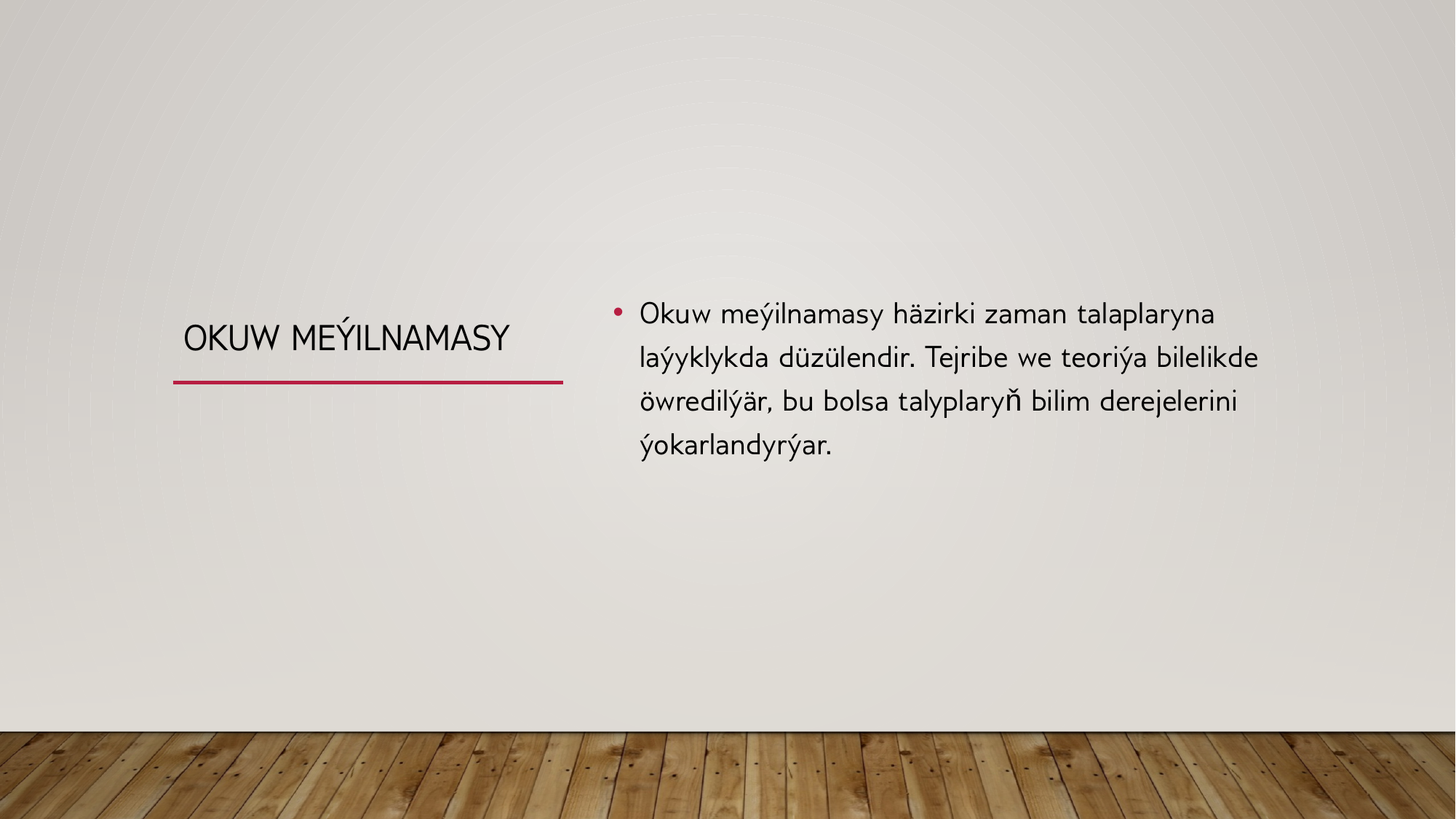

# OKUW MEÝILNAMASY
Okuw meýilnamasy häzirki zaman talaplaryna laýyklykda düzülendir. Tejribe we teoriýa bilelikde öwredilýär, bu bolsa talyplaryň bilim derejelerini ýokarlandyrýar.